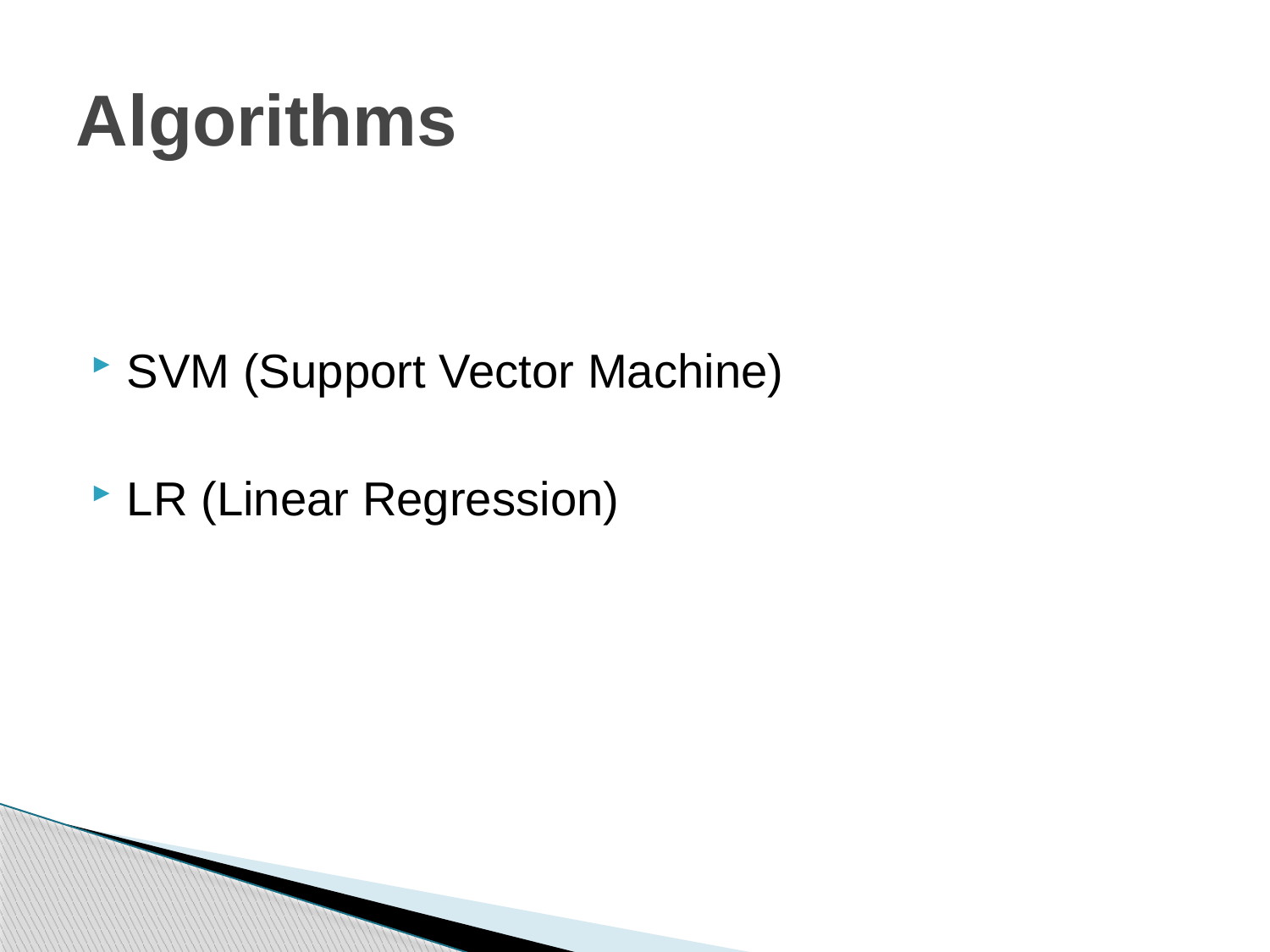

# Algorithms

SVM (Support Vector Machine)

LR (Linear Regression)